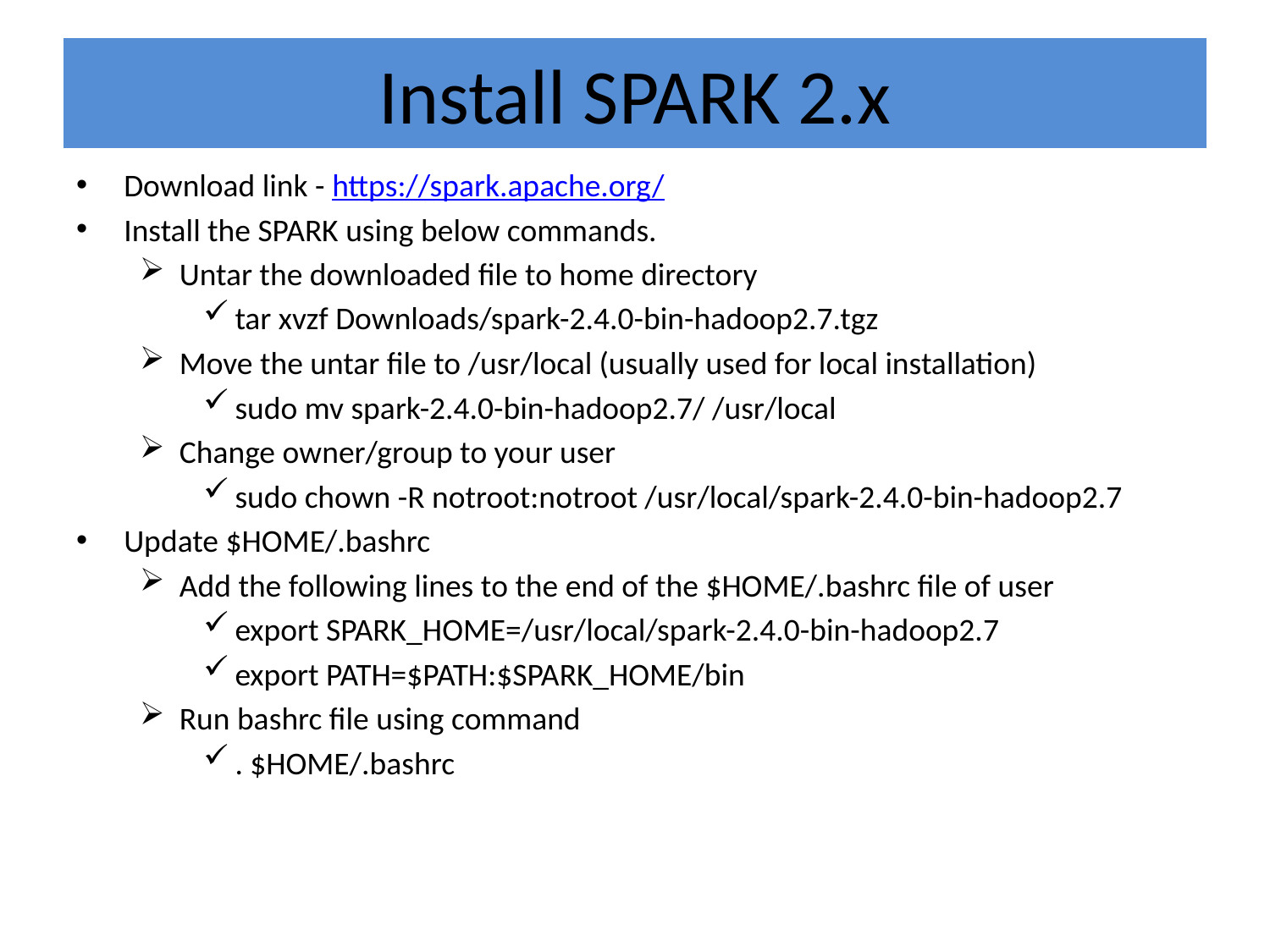

# Install SPARK 2.x
Download link - https://spark.apache.org/
Install the SPARK using below commands.
Untar the downloaded file to home directory
tar xvzf Downloads/spark-2.4.0-bin-hadoop2.7.tgz
Move the untar file to /usr/local (usually used for local installation)
sudo mv spark-2.4.0-bin-hadoop2.7/ /usr/local
Change owner/group to your user
sudo chown -R notroot:notroot /usr/local/spark-2.4.0-bin-hadoop2.7
Update $HOME/.bashrc
Add the following lines to the end of the $HOME/.bashrc file of user
export SPARK_HOME=/usr/local/spark-2.4.0-bin-hadoop2.7
export PATH=$PATH:$SPARK_HOME/bin
Run bashrc file using command
. $HOME/.bashrc